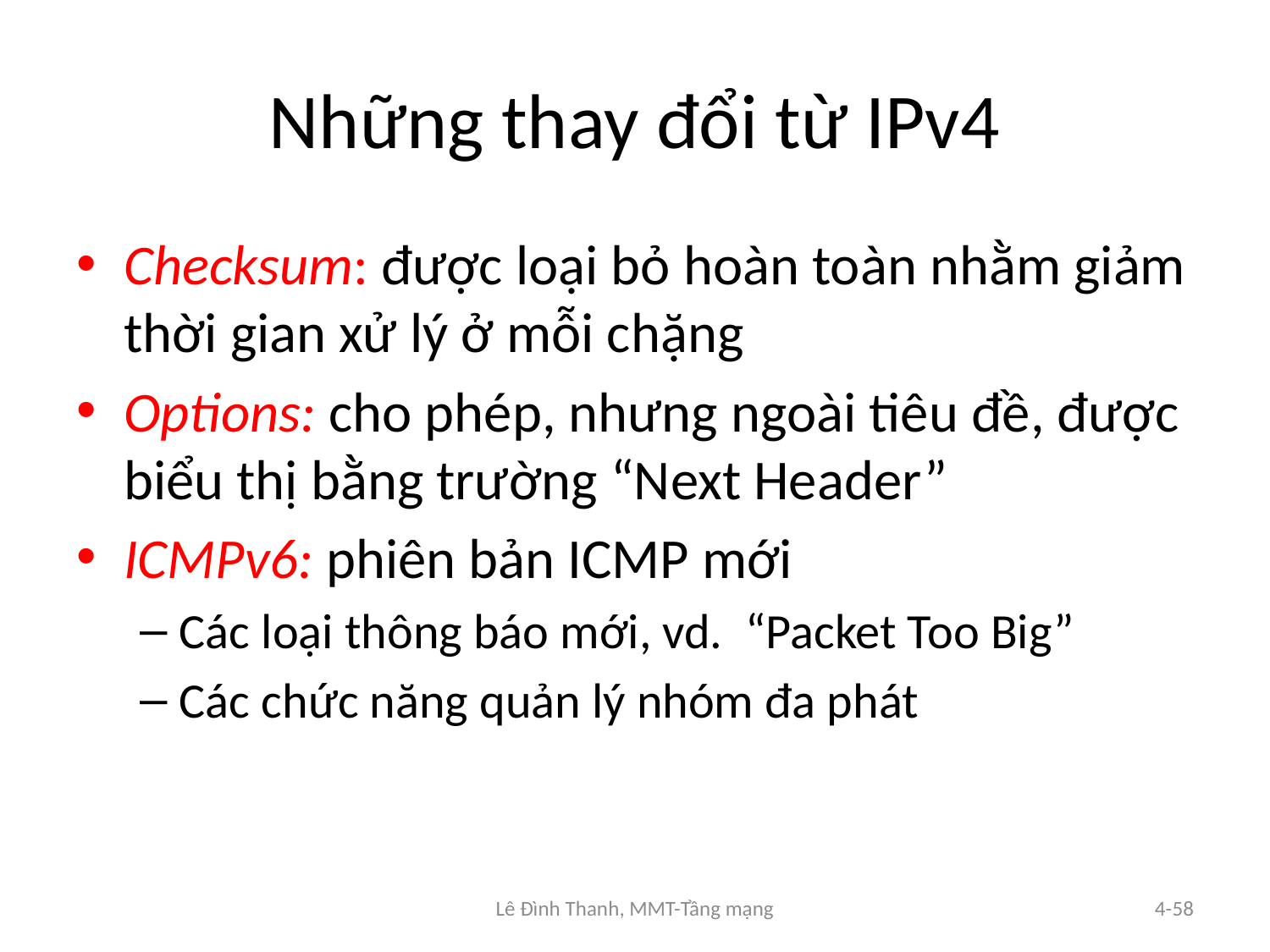

# Những thay đổi từ IPv4
Checksum: được loại bỏ hoàn toàn nhằm giảm thời gian xử lý ở mỗi chặng
Options: cho phép, nhưng ngoài tiêu đề, được biểu thị bằng trường “Next Header”
ICMPv6: phiên bản ICMP mới
Các loại thông báo mới, vd.  “Packet Too Big”
Các chức năng quản lý nhóm đa phát
Lê Đình Thanh, MMT-Tầng mạng
4-58